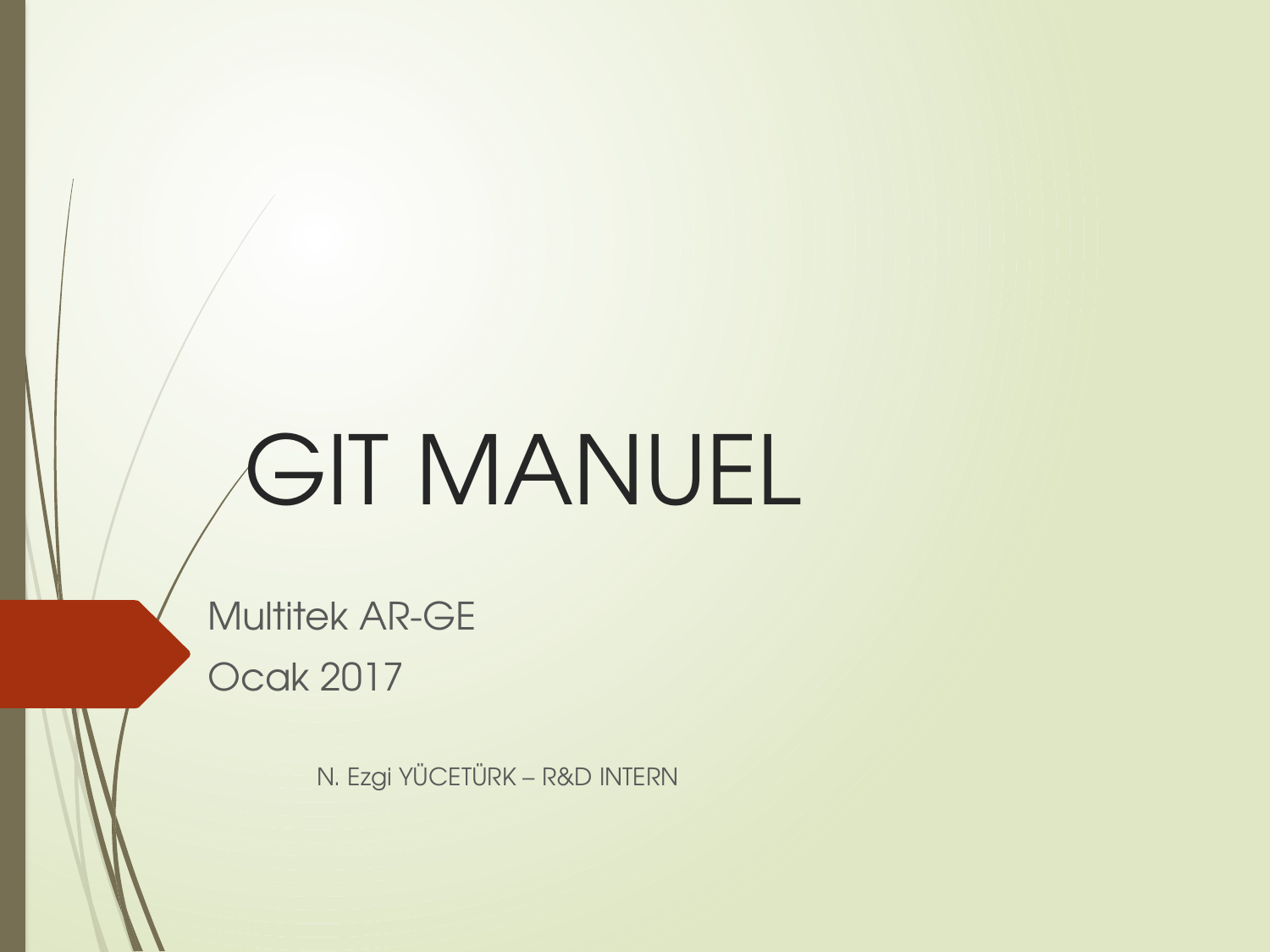

# GIT MANUEL
Multitek AR-GE
Ocak 2017

								N. Ezgi YÜCETÜRK – R&D INTERN